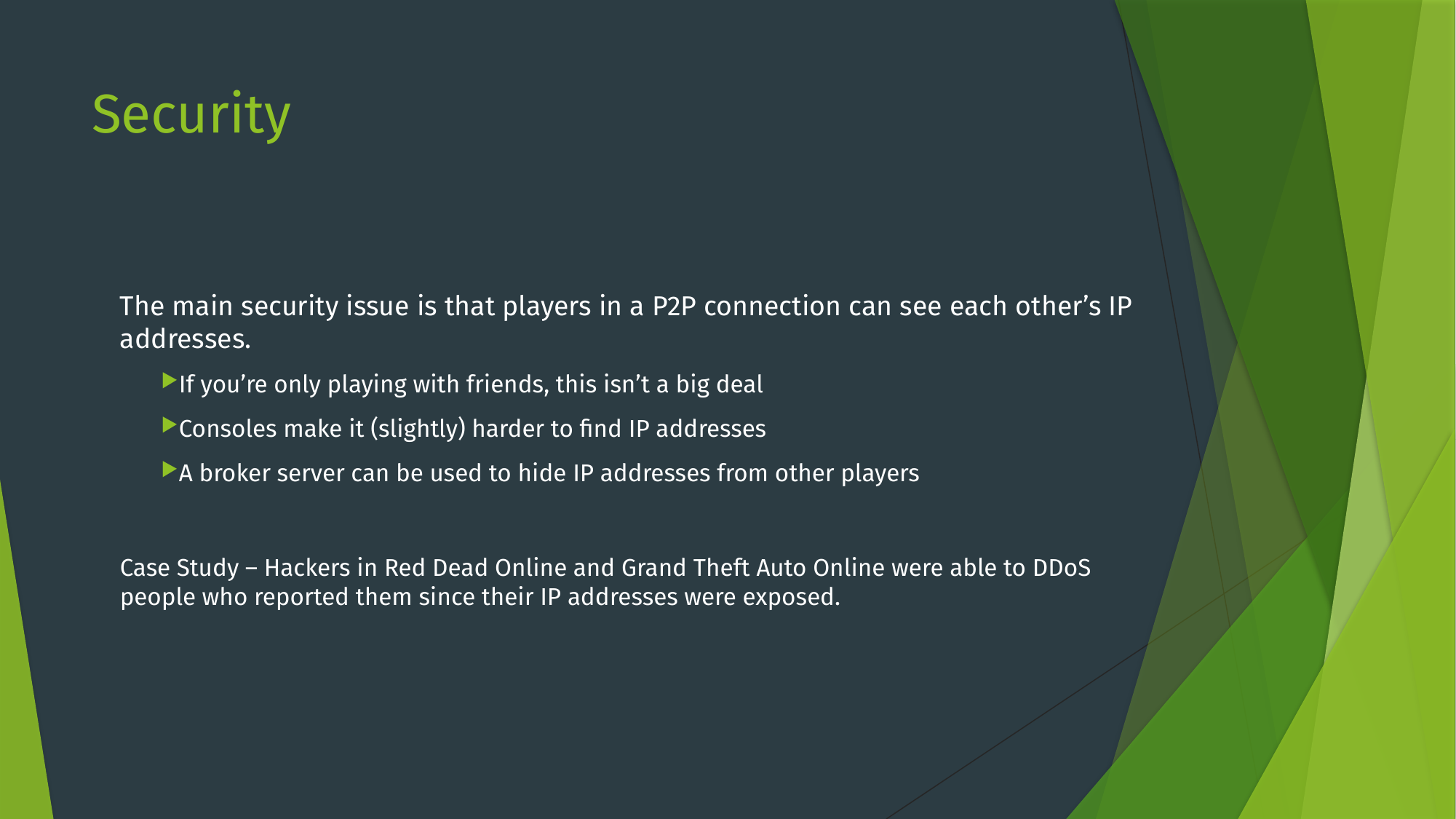

# Security
The main security issue is that players in a P2P connection can see each other’s IP addresses.
If you’re only playing with friends, this isn’t a big deal
Consoles make it (slightly) harder to find IP addresses
A broker server can be used to hide IP addresses from other players

Case Study – Hackers in Red Dead Online and Grand Theft Auto Online were able to DDoS people who reported them since their IP addresses were exposed.